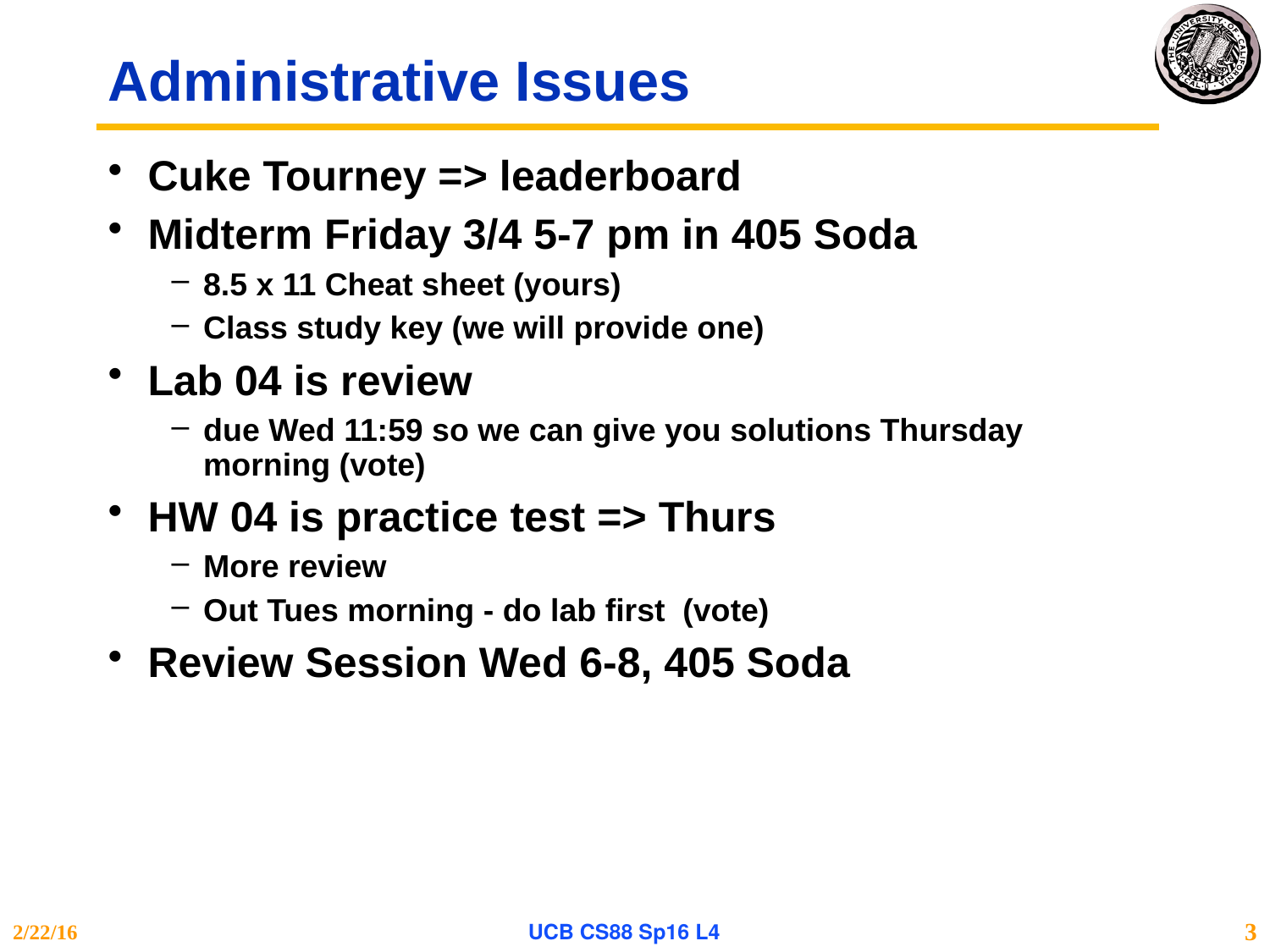

# Administrative Issues
Cuke Tourney => leaderboard
Midterm Friday 3/4 5-7 pm in 405 Soda
8.5 x 11 Cheat sheet (yours)
Class study key (we will provide one)
Lab 04 is review
due Wed 11:59 so we can give you solutions Thursday morning (vote)
HW 04 is practice test => Thurs
More review
Out Tues morning - do lab first  (vote)
Review Session Wed 6-8, 405 Soda

2/22/16
UCB CS88 Sp16 L4
3